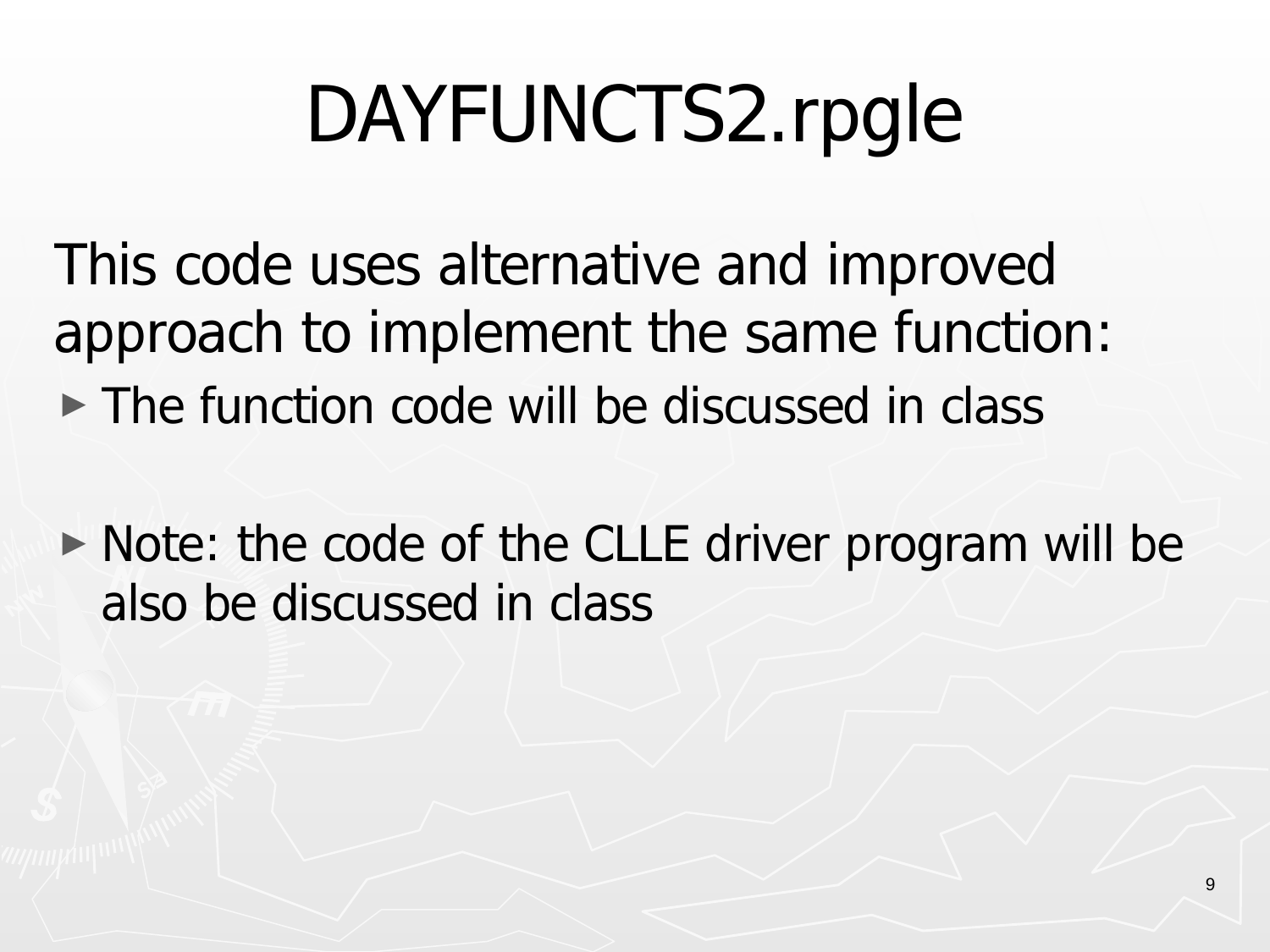

# DAYFUNCTS2.rpgle
This code uses alternative and improved approach to implement the same function:
The function code will be discussed in class

Note: the code of the CLLE driver program will be also be discussed in class
9